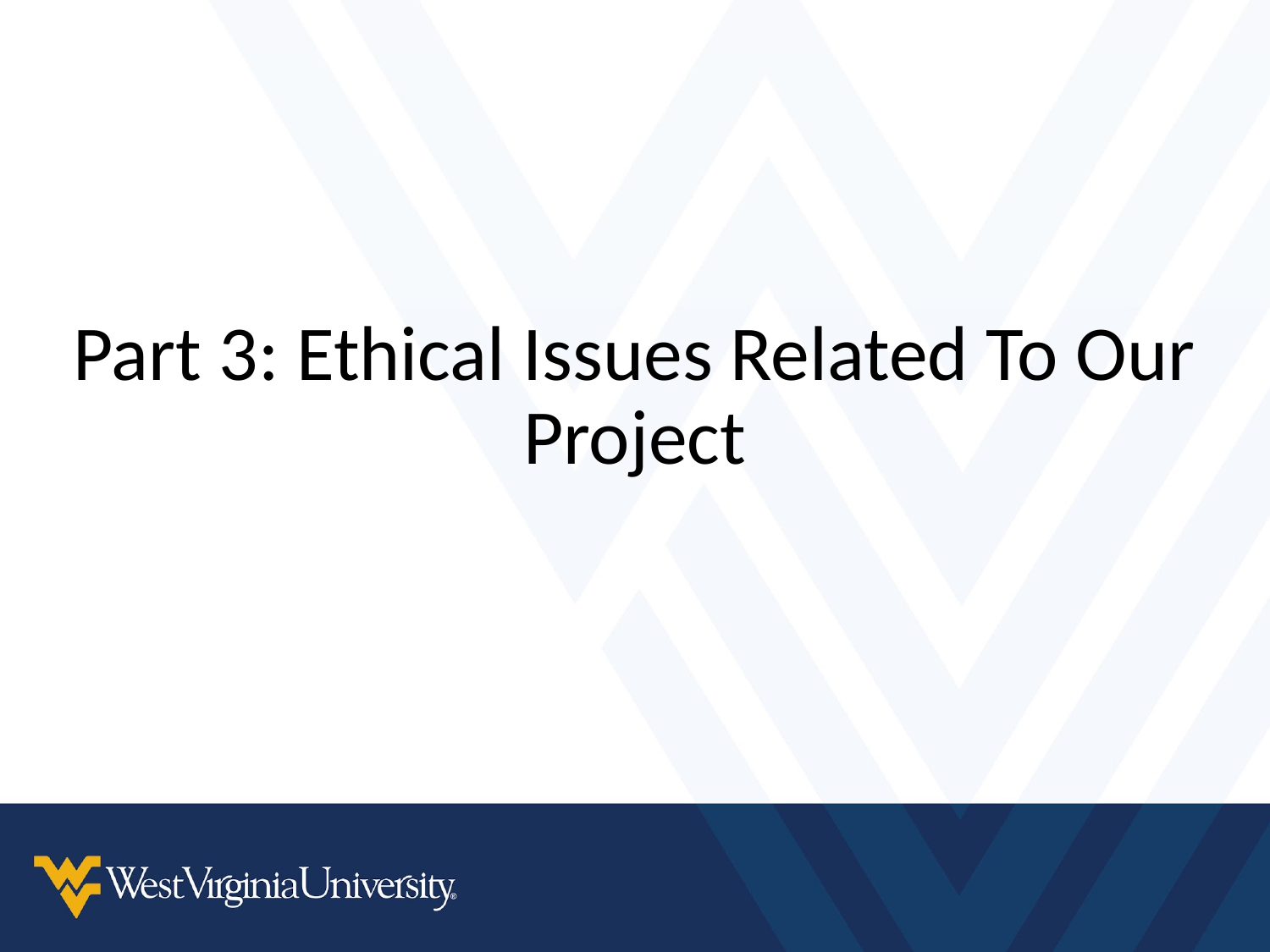

# Part 3: Ethical Issues Related To Our Project